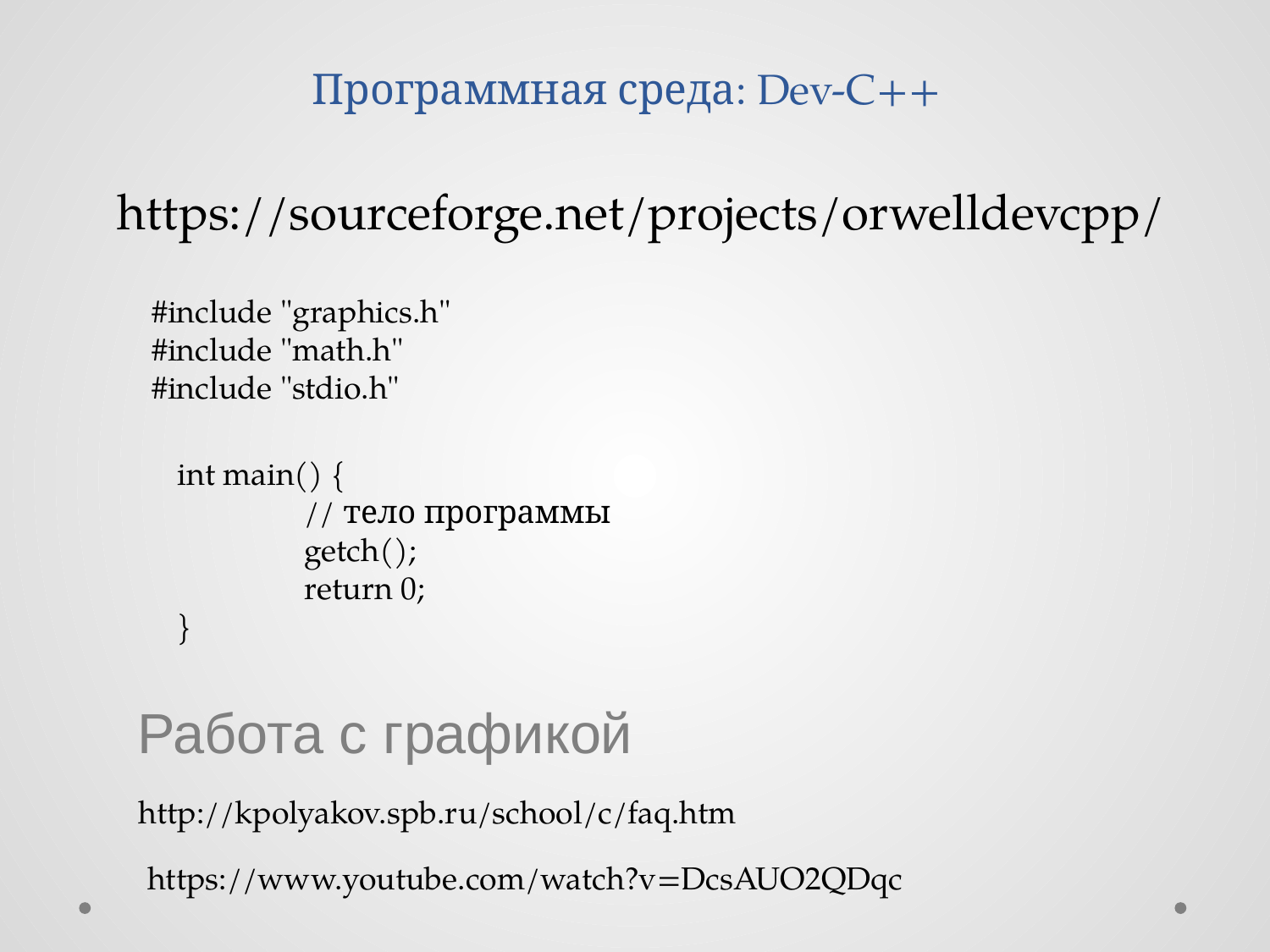

Программная среда: Dev-C++
# https://sourceforge.net/projects/orwelldevcpp/
#include "graphics.h"
#include "math.h"
#include "stdio.h"

int main() {
	// тело программы
	getch();
	return 0;
}
Работа с графикой

http://kpolyakov.spb.ru/school/c/faq.htm
https://www.youtube.com/watch?v=DcsAUO2QDqc